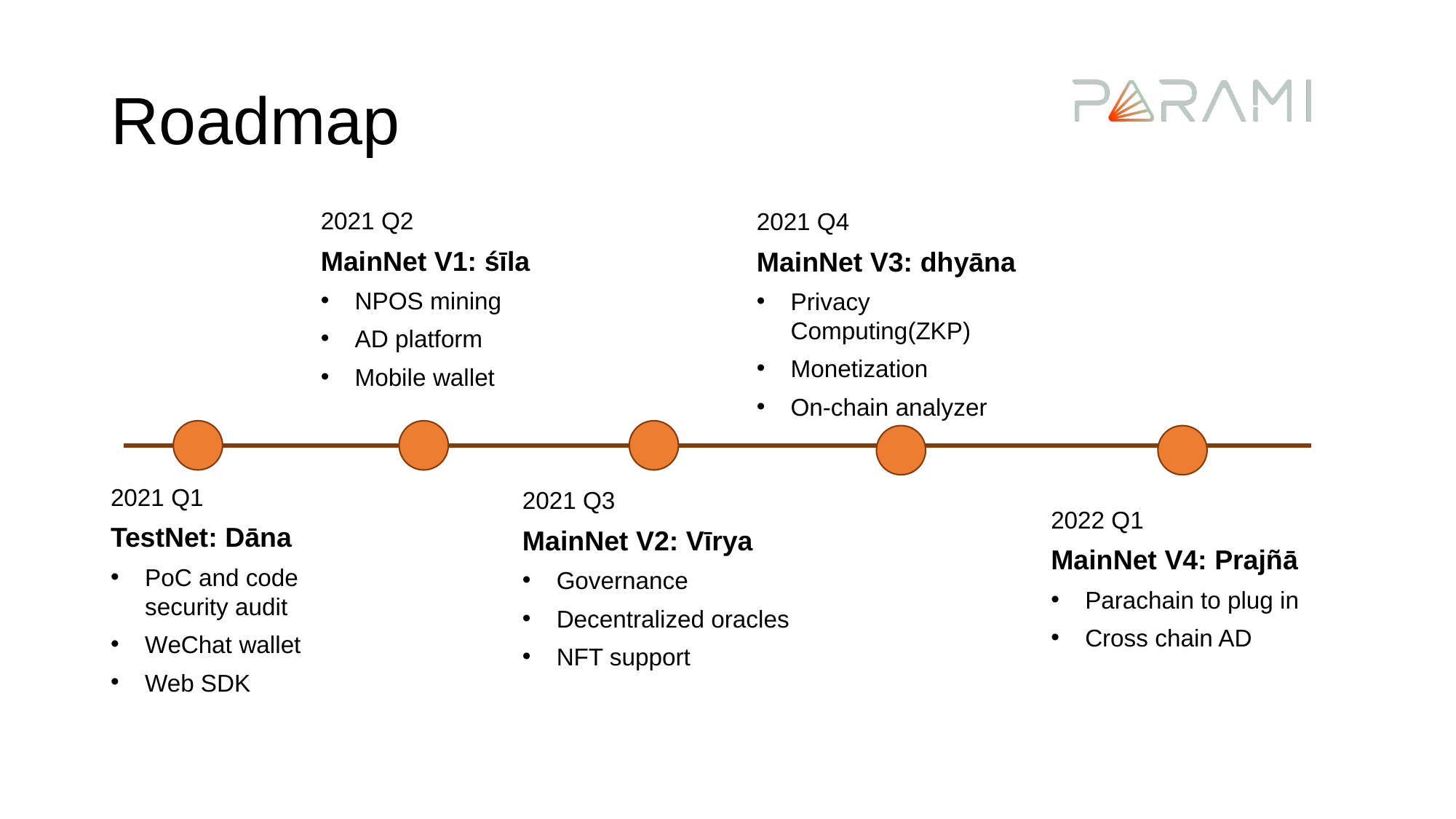

# Roadmap
2021 Q2
MainNet V1: śīla
NPOS mining
AD platform
Mobile wallet
2021 Q4
MainNet V3: dhyāna
Privacy Computing(ZKP)
Monetization
On-chain analyzer

2021 Q1
TestNet: Dāna
PoC and code security audit
WeChat wallet
Web SDK
2021 Q3
MainNet V2: Vīrya
Governance
Decentralized oracles
NFT support
2022 Q1
MainNet V4: Prajñā
Parachain to plug in
Cross chain AD